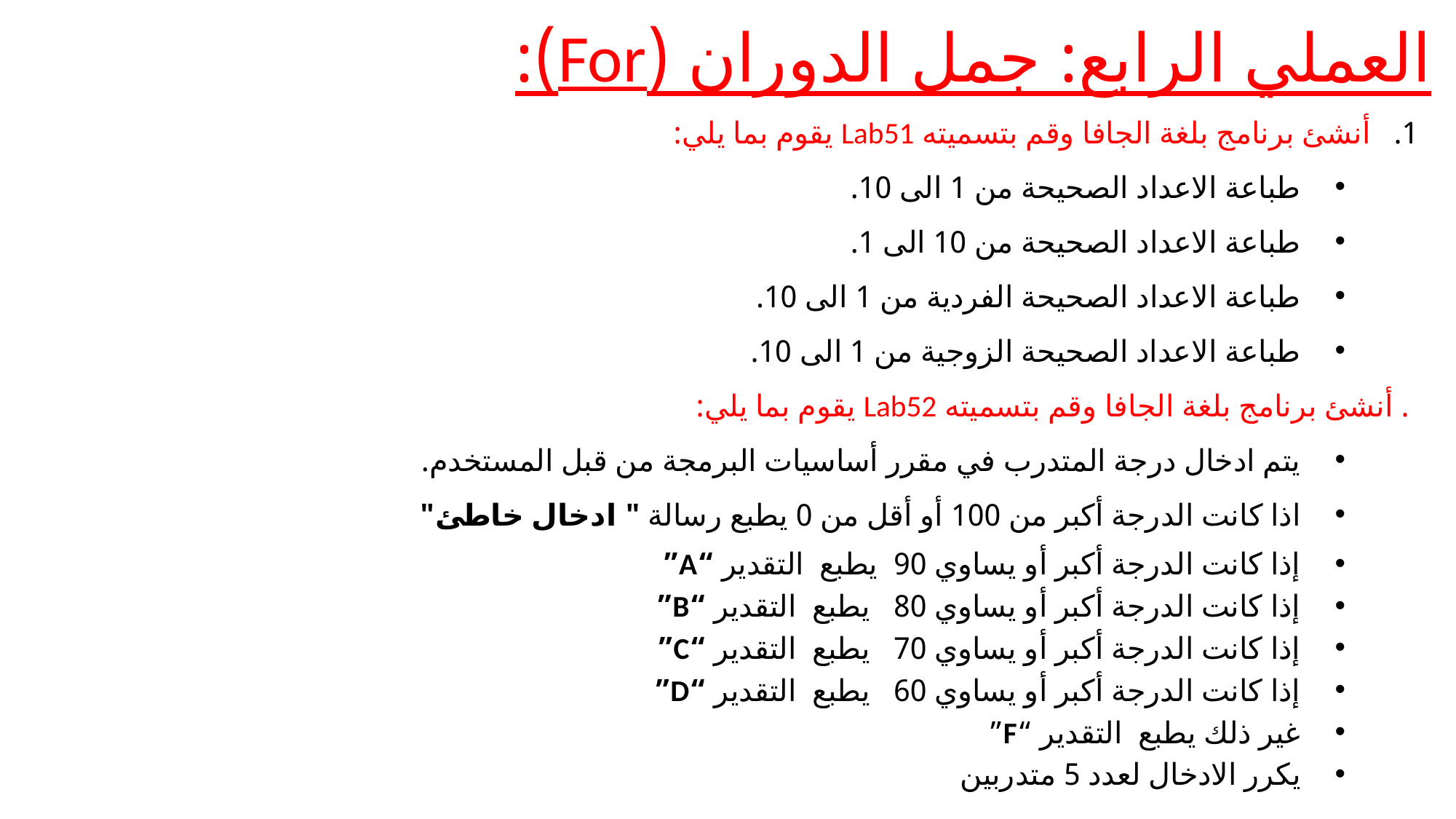

# العملي الرابع: جمل الدوران (For):
 أنشئ برنامج بلغة الجافا وقم بتسميته Lab51 يقوم بما يلي:
طباعة الاعداد الصحيحة من 1 الى 10.
طباعة الاعداد الصحيحة من 10 الى 1.
طباعة الاعداد الصحيحة الفردية من 1 الى 10.
طباعة الاعداد الصحيحة الزوجية من 1 الى 10.
. أنشئ برنامج بلغة الجافا وقم بتسميته Lab52 يقوم بما يلي:
يتم ادخال درجة المتدرب في مقرر أساسيات البرمجة من قبل المستخدم.
اذا كانت الدرجة أكبر من 100 أو أقل من 0 يطبع رسالة " ادخال خاطئ"
إذا كانت الدرجة أكبر أو يساوي 90  يطبع  التقدير “A”
إذا كانت الدرجة أكبر أو يساوي 80   يطبع  التقدير “B”
إذا كانت الدرجة أكبر أو يساوي 70   يطبع  التقدير “C”
إذا كانت الدرجة أكبر أو يساوي 60   يطبع  التقدير “D”
غير ذلك يطبع  التقدير “F”
يكرر الادخال لعدد 5 متدربين